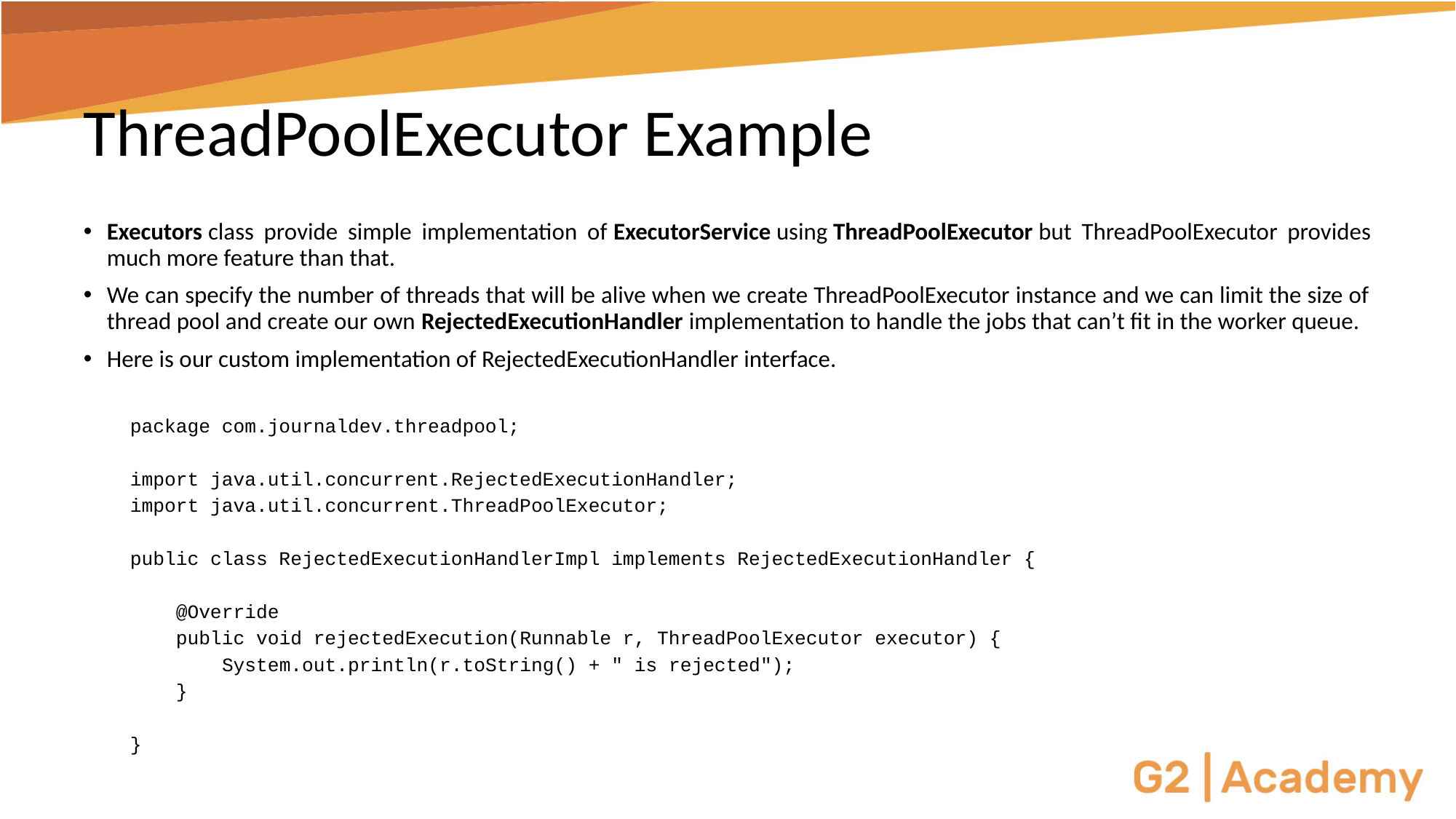

# ThreadPoolExecutor Example
Executors class provide simple implementation of ExecutorService using ThreadPoolExecutor but ThreadPoolExecutor provides much more feature than that.
We can specify the number of threads that will be alive when we create ThreadPoolExecutor instance and we can limit the size of thread pool and create our own RejectedExecutionHandler implementation to handle the jobs that can’t fit in the worker queue.
Here is our custom implementation of RejectedExecutionHandler interface.

package com.journaldev.threadpool;

import java.util.concurrent.RejectedExecutionHandler;
import java.util.concurrent.ThreadPoolExecutor;

public class RejectedExecutionHandlerImpl implements RejectedExecutionHandler {

    @Override
    public void rejectedExecution(Runnable r, ThreadPoolExecutor executor) {
        System.out.println(r.toString() + " is rejected");
    }

}